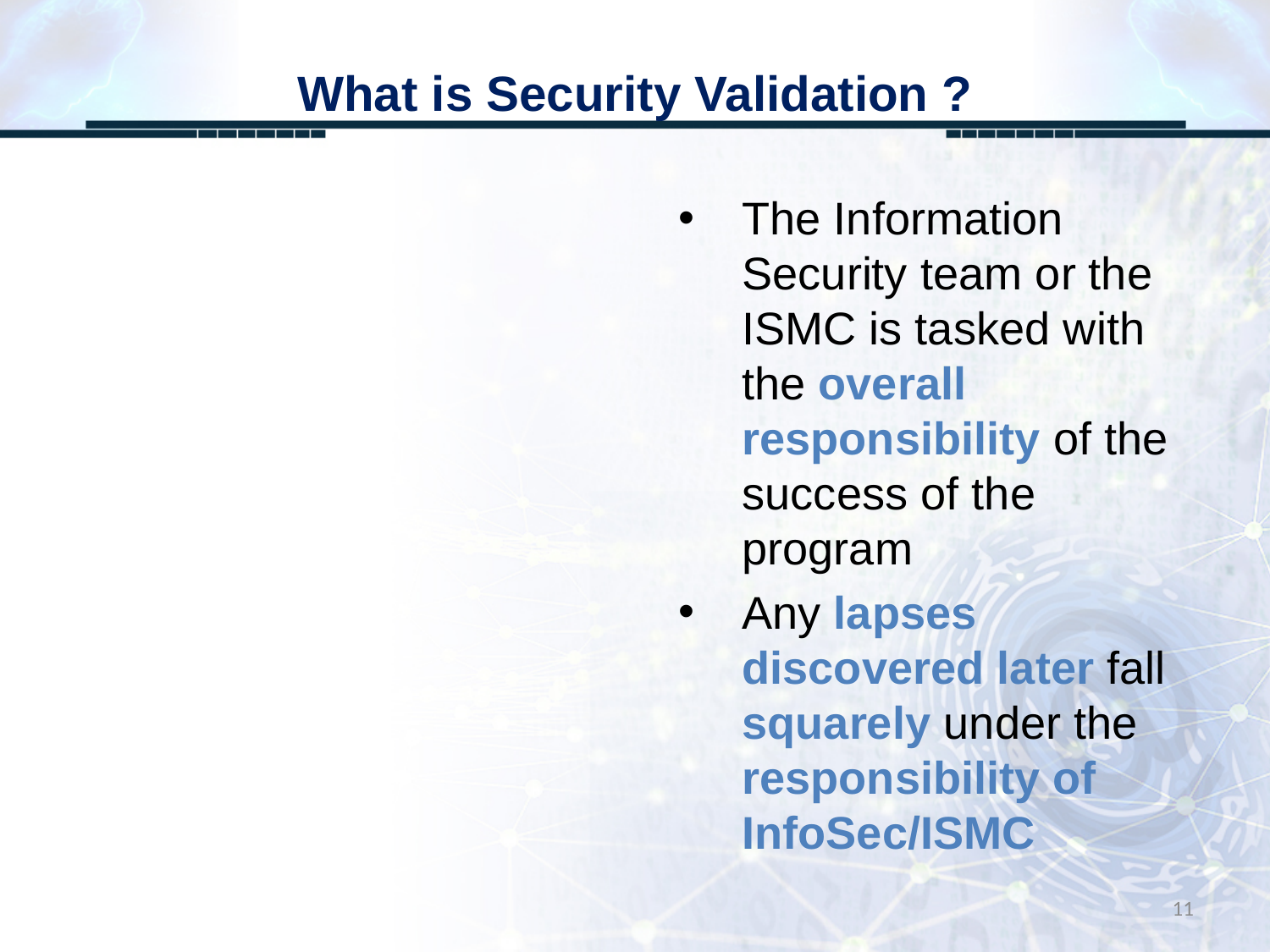

# What is Security Validation ?
The Information Security team or the ISMC is tasked with the overall responsibility of the success of the program
Any lapses discovered later fall squarely under the responsibility of InfoSec/ISMC
11